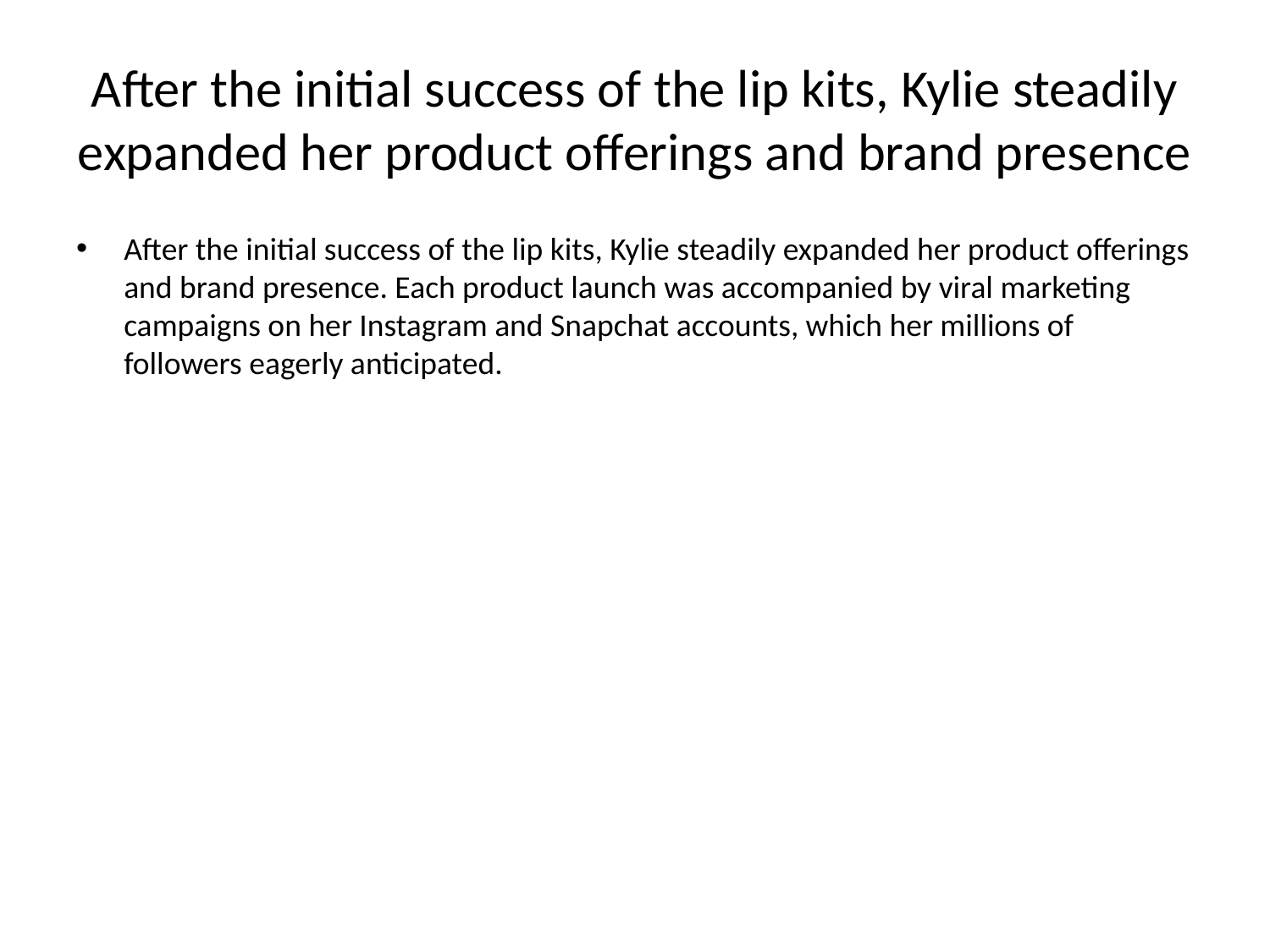

# After the initial success of the lip kits, Kylie steadily expanded her product offerings and brand presence
After the initial success of the lip kits, Kylie steadily expanded her product offerings and brand presence. Each product launch was accompanied by viral marketing campaigns on her Instagram and Snapchat accounts, which her millions of followers eagerly anticipated.